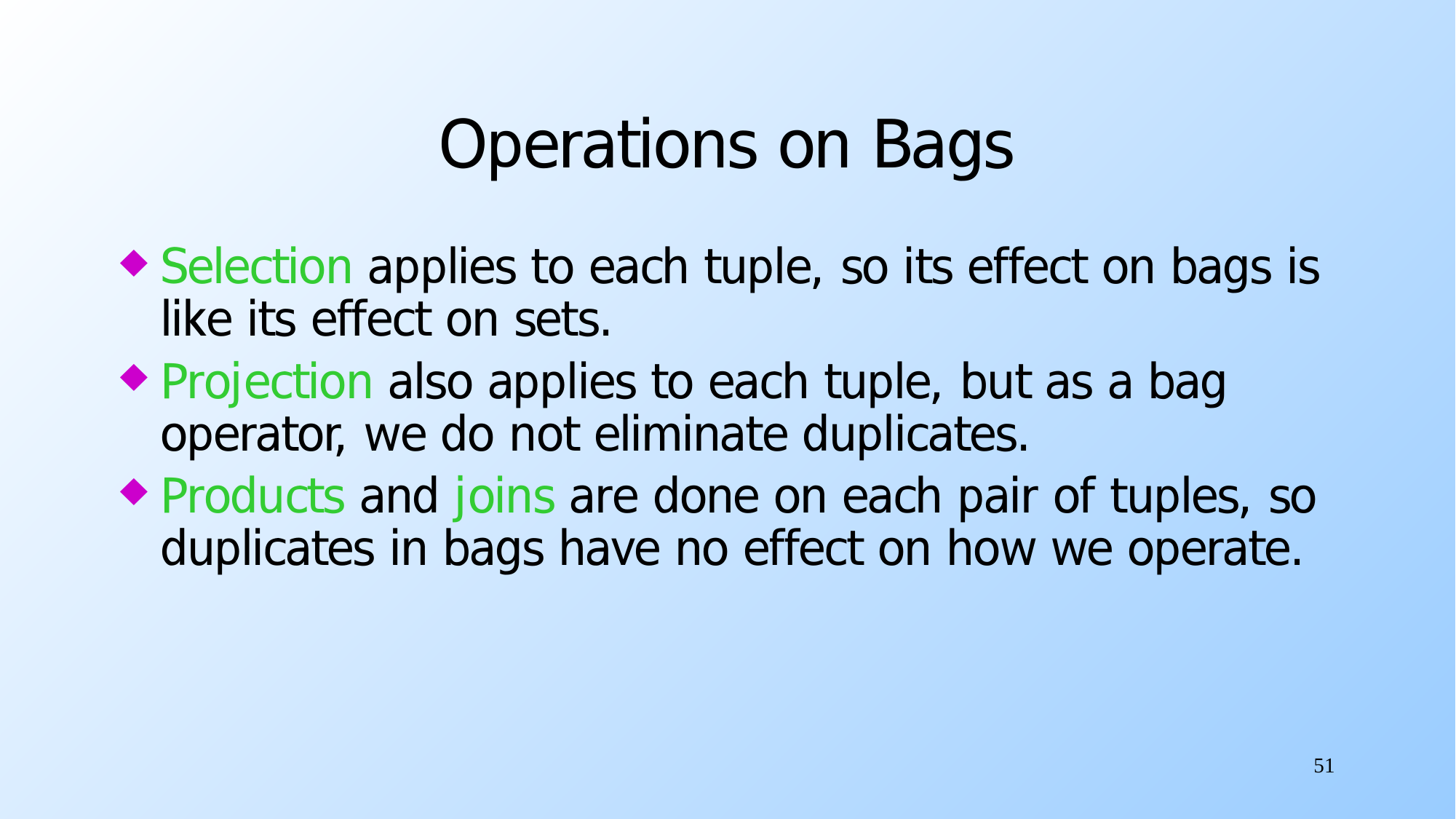

# Operations on Bags
Selection applies to each tuple, so its effect on bags is like its effect on sets.
Projection also applies to each tuple, but as a bag operator, we do not eliminate duplicates.
Products and joins are done on each pair of tuples, so duplicates in bags have no effect on how we operate.
51